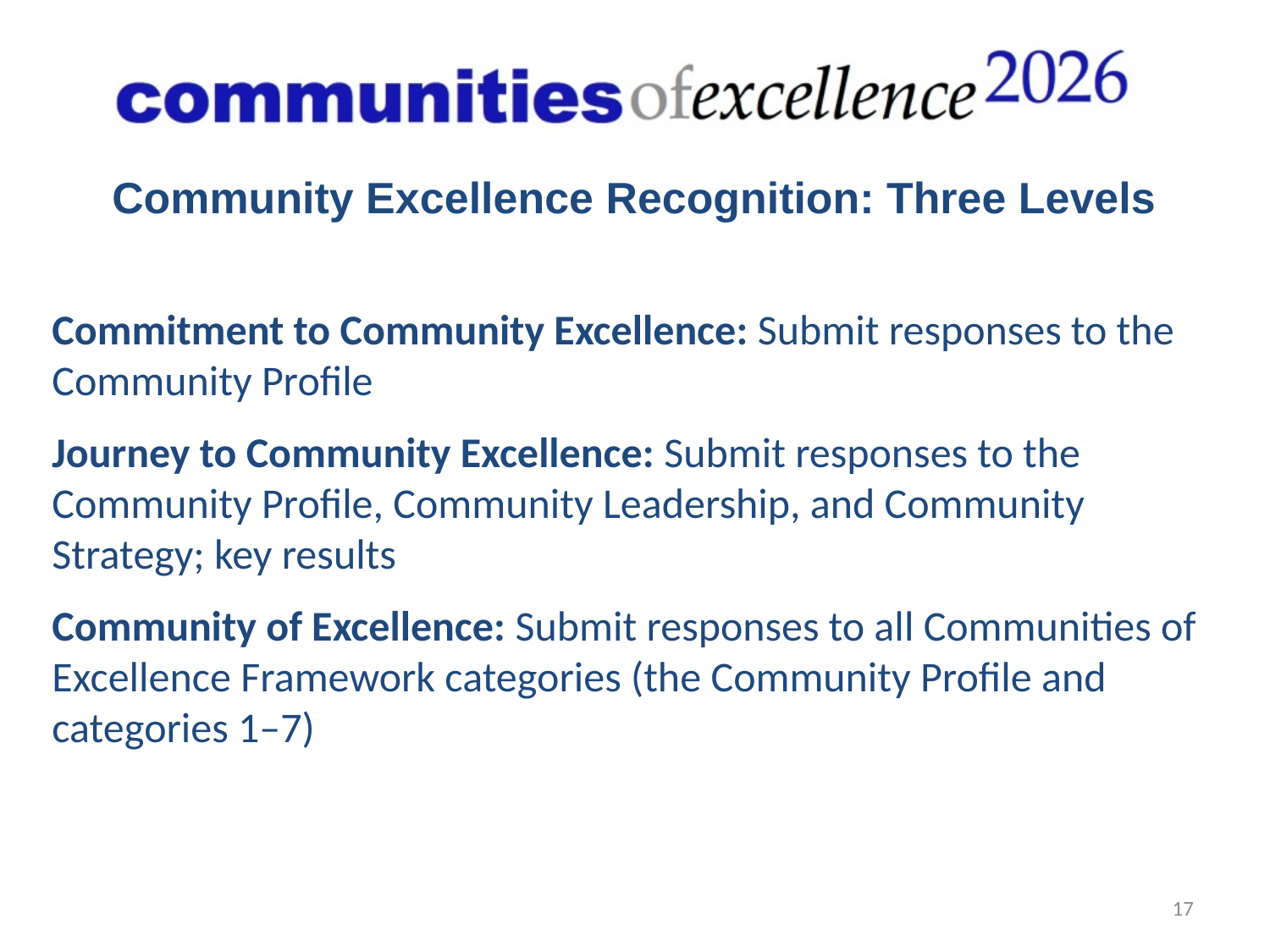

# Community Excellence Recognition: Three Levels
Commitment to Community Excellence: Submit responses to the Community Profile
Journey to Community Excellence: Submit responses to the Community Profile, Community Leadership, and Community Strategy; key results
Community of Excellence: Submit responses to all Communities of Excellence Framework categories (the Community Profile and categories 1–7)
17